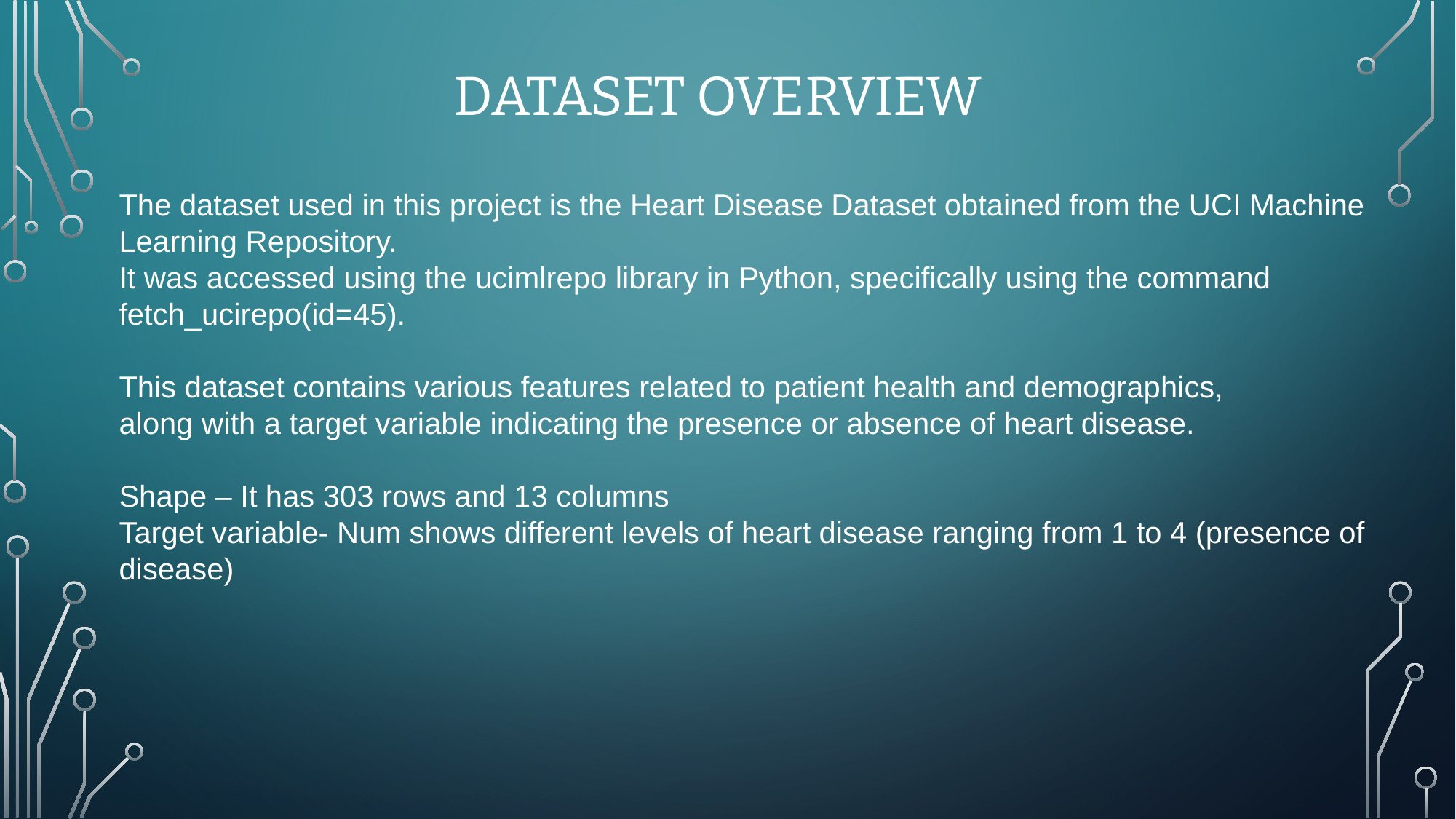

# DATASET OVERVIEW
The dataset used in this project is the Heart Disease Dataset obtained from the UCI Machine Learning Repository.
It was accessed using the ucimlrepo library in Python, specifically using the command fetch_ucirepo(id=45).

This dataset contains various features related to patient health and demographics,
along with a target variable indicating the presence or absence of heart disease.

Shape – It has 303 rows and 13 columns
Target variable- Num shows different levels of heart disease ranging from 1 to 4 (presence of disease)